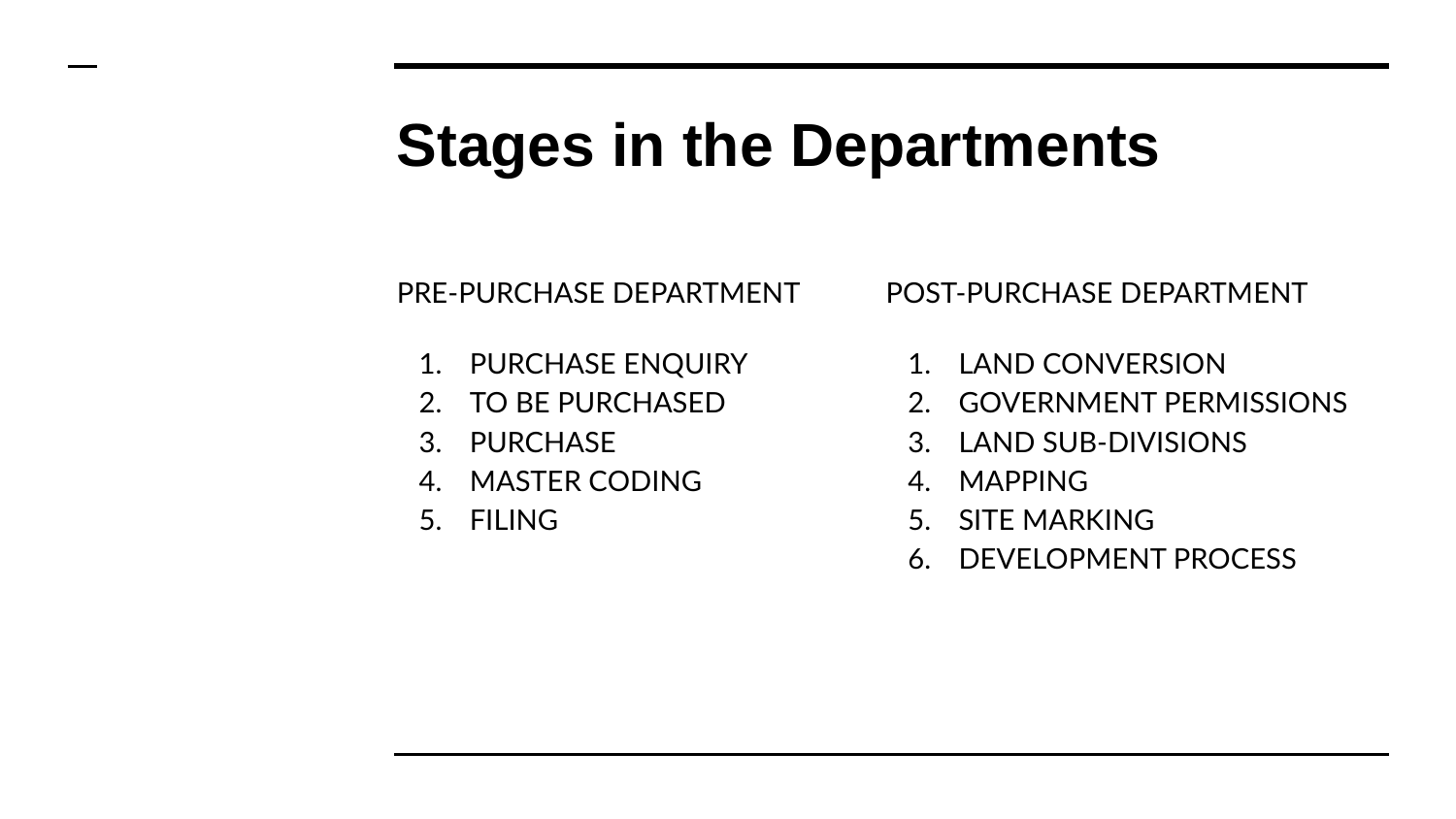

# Stages in the Departments
PRE-PURCHASE DEPARTMENT
PURCHASE ENQUIRY
TO BE PURCHASED
PURCHASE
MASTER CODING
FILING
POST-PURCHASE DEPARTMENT
LAND CONVERSION
GOVERNMENT PERMISSIONS
LAND SUB-DIVISIONS
MAPPING
SITE MARKING
DEVELOPMENT PROCESS